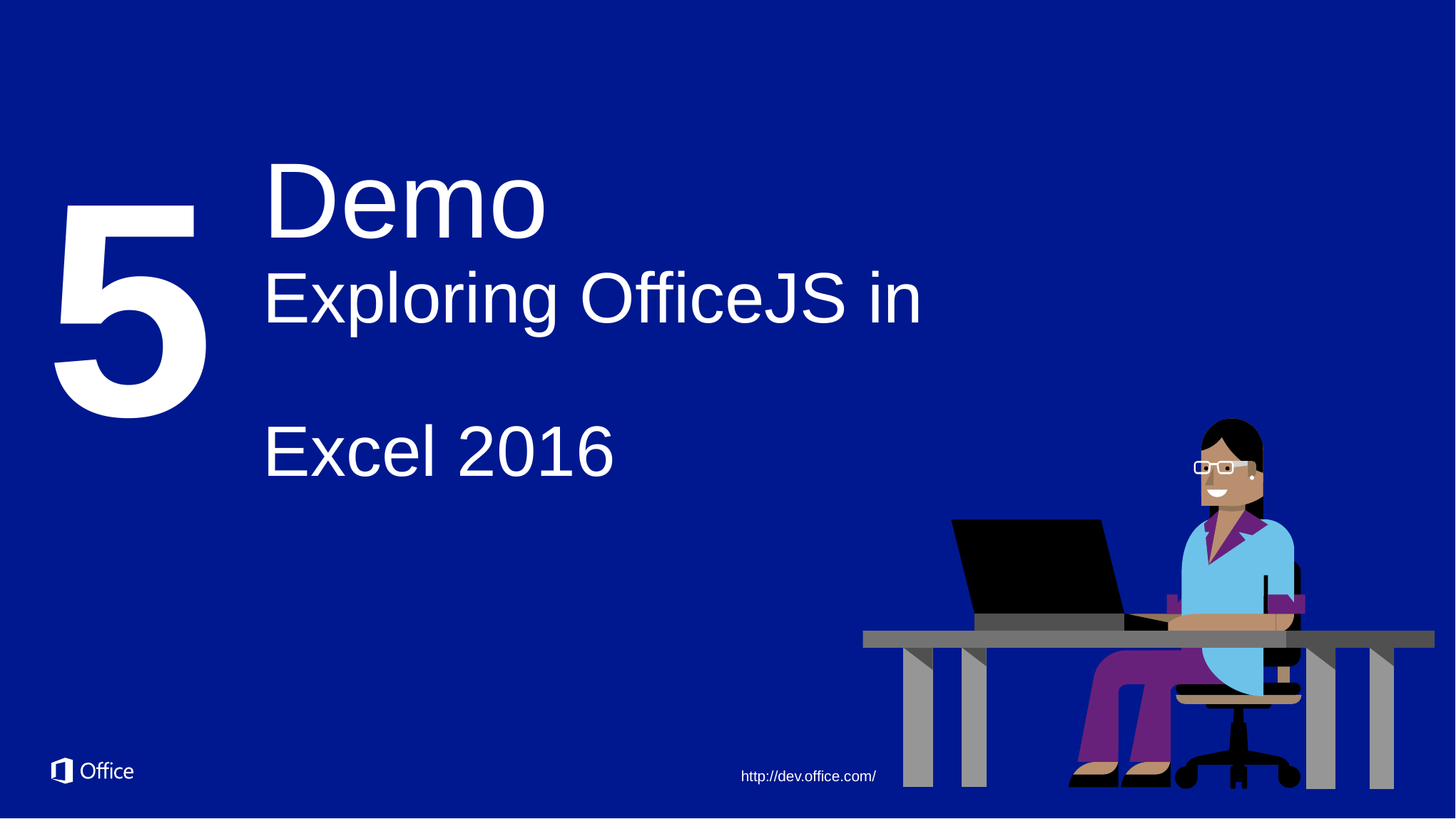

5
Demo
Exploring OfficeJS in
Excel 2016